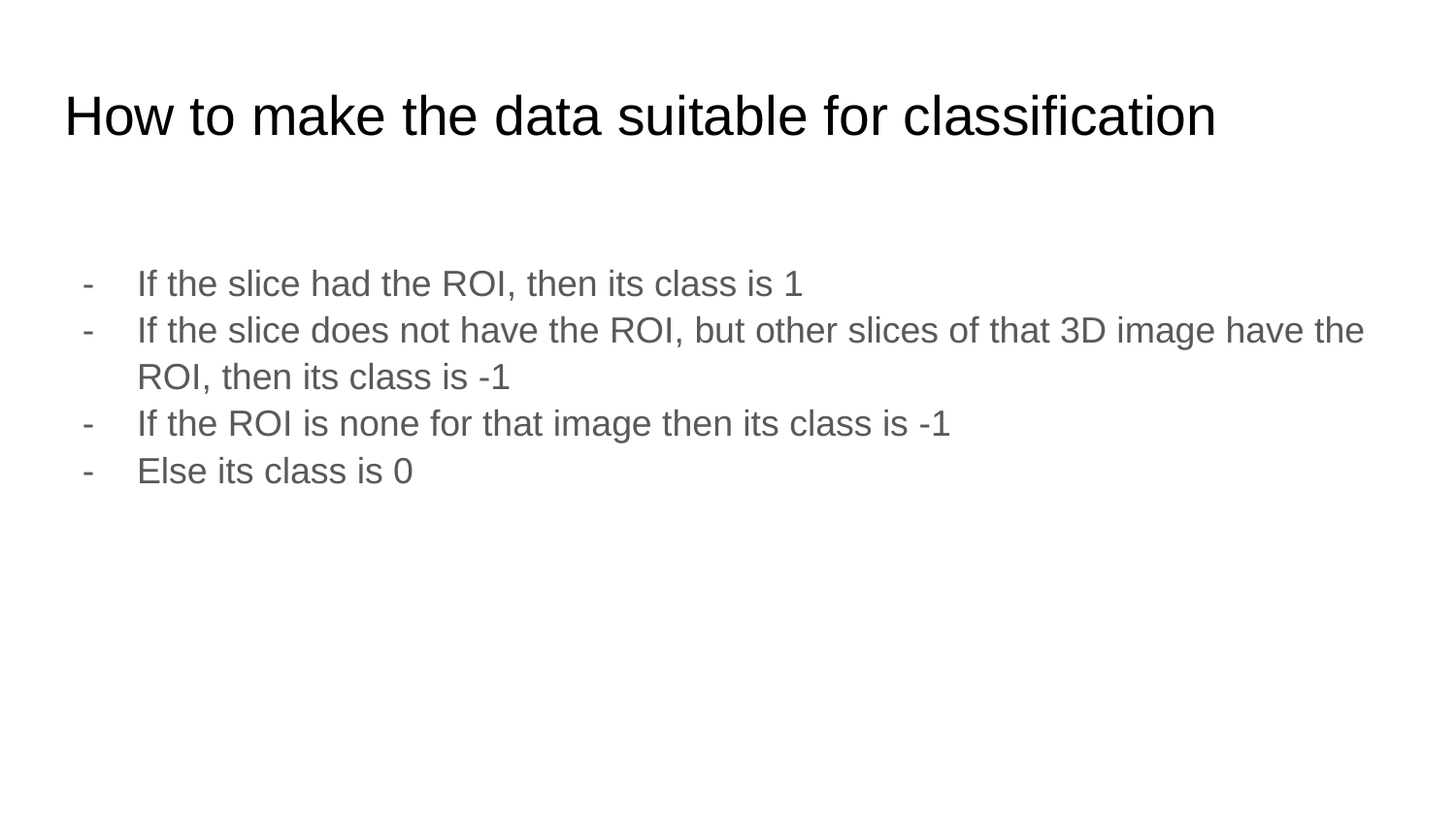

# How to make the data suitable for classification
If the slice had the ROI, then its class is 1
If the slice does not have the ROI, but other slices of that 3D image have the ROI, then its class is -1
If the ROI is none for that image then its class is -1
Else its class is 0